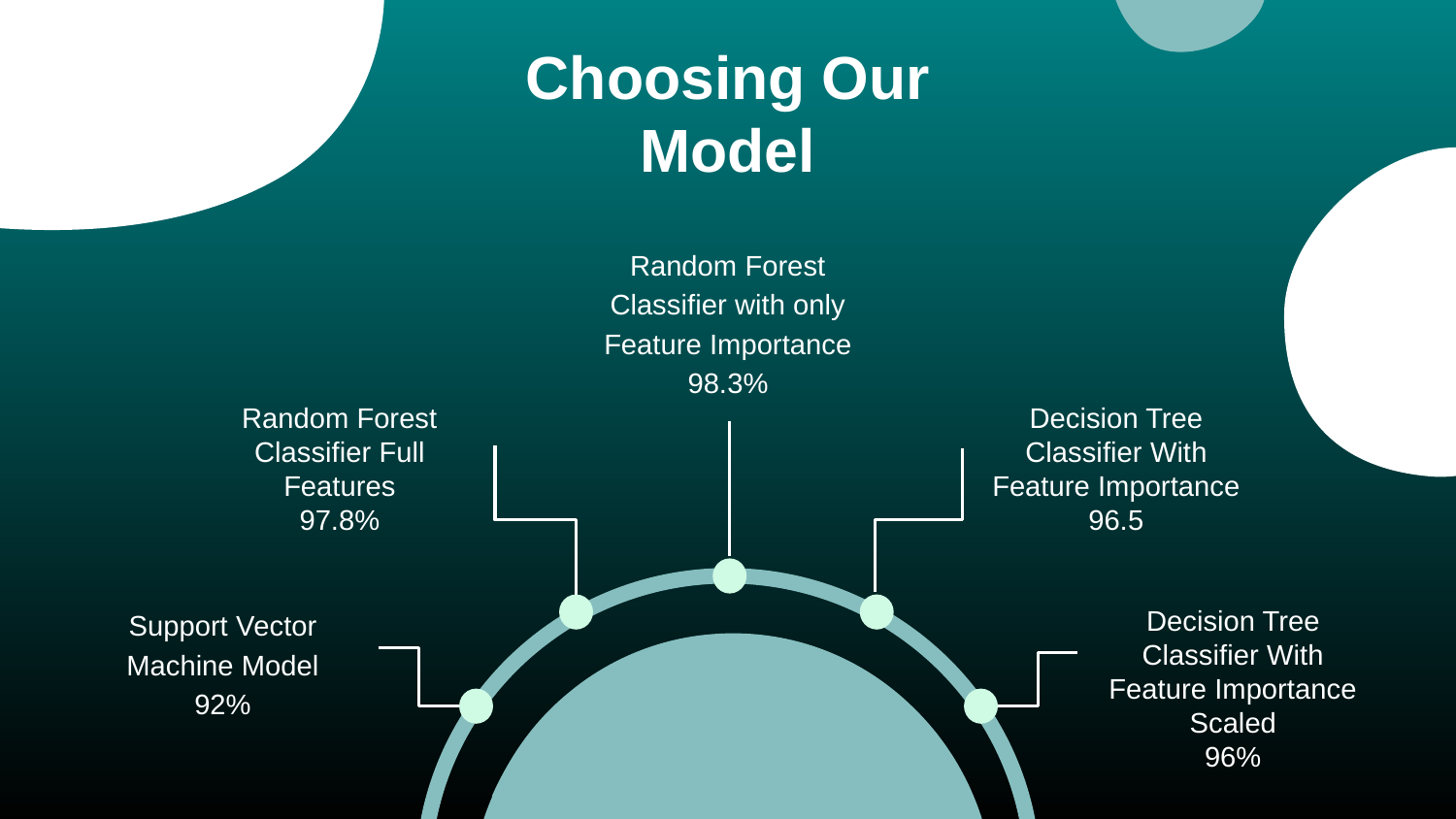

# Choosing Our Model
Random Forest Classifier with only Feature Importance
98.3%
Random Forest Classifier Full Features
97.8%
Decision Tree Classifier With Feature Importance
96.5

Support Vector Machine Model
92%
Decision Tree Classifier With Feature Importance Scaled
96%